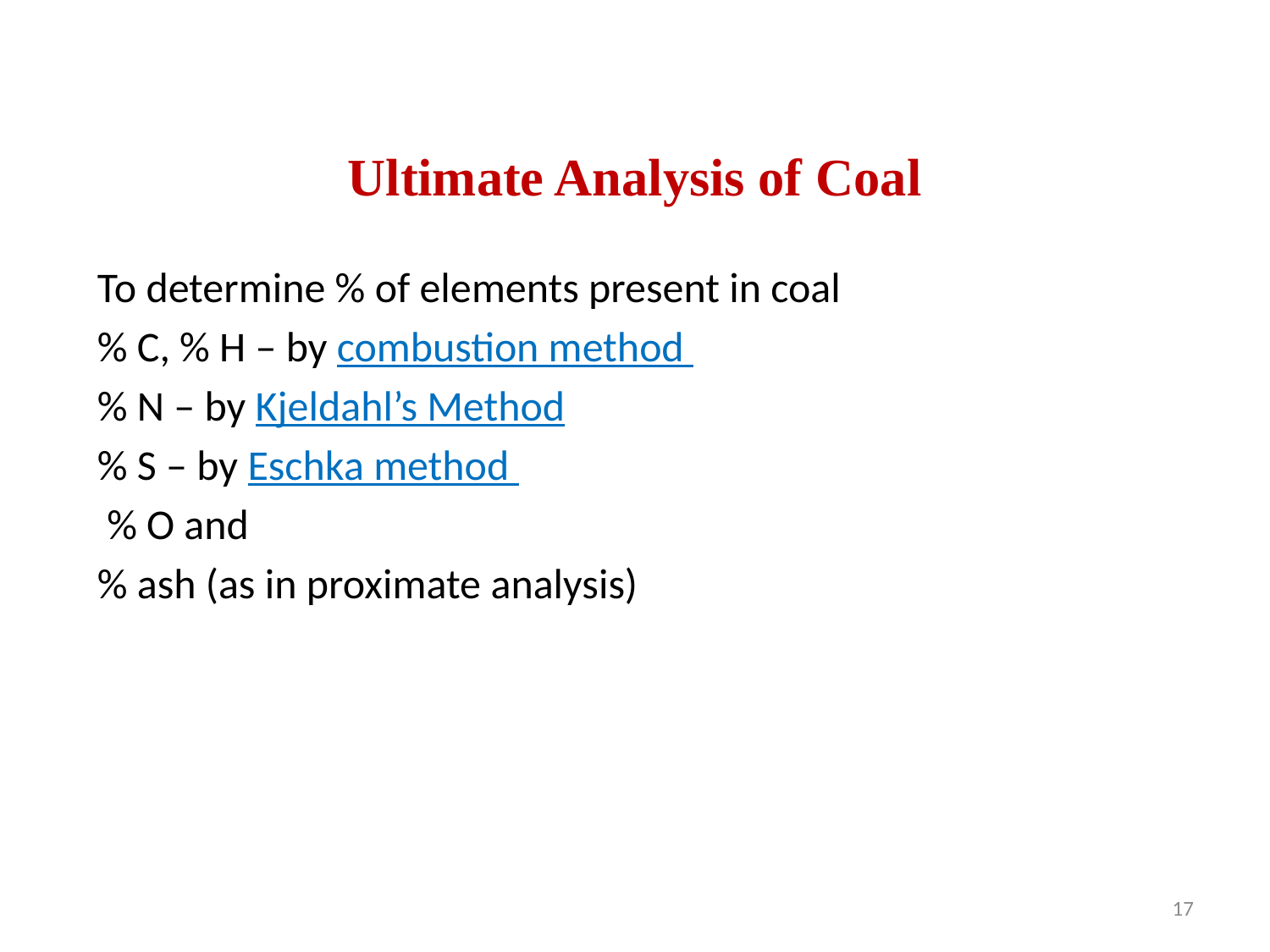

# Ultimate Analysis of Coal
To determine % of elements present in coal
% C, % H – by combustion method
% N – by Kjeldahl’s Method
% S – by Eschka method
 % O and
% ash (as in proximate analysis)
17